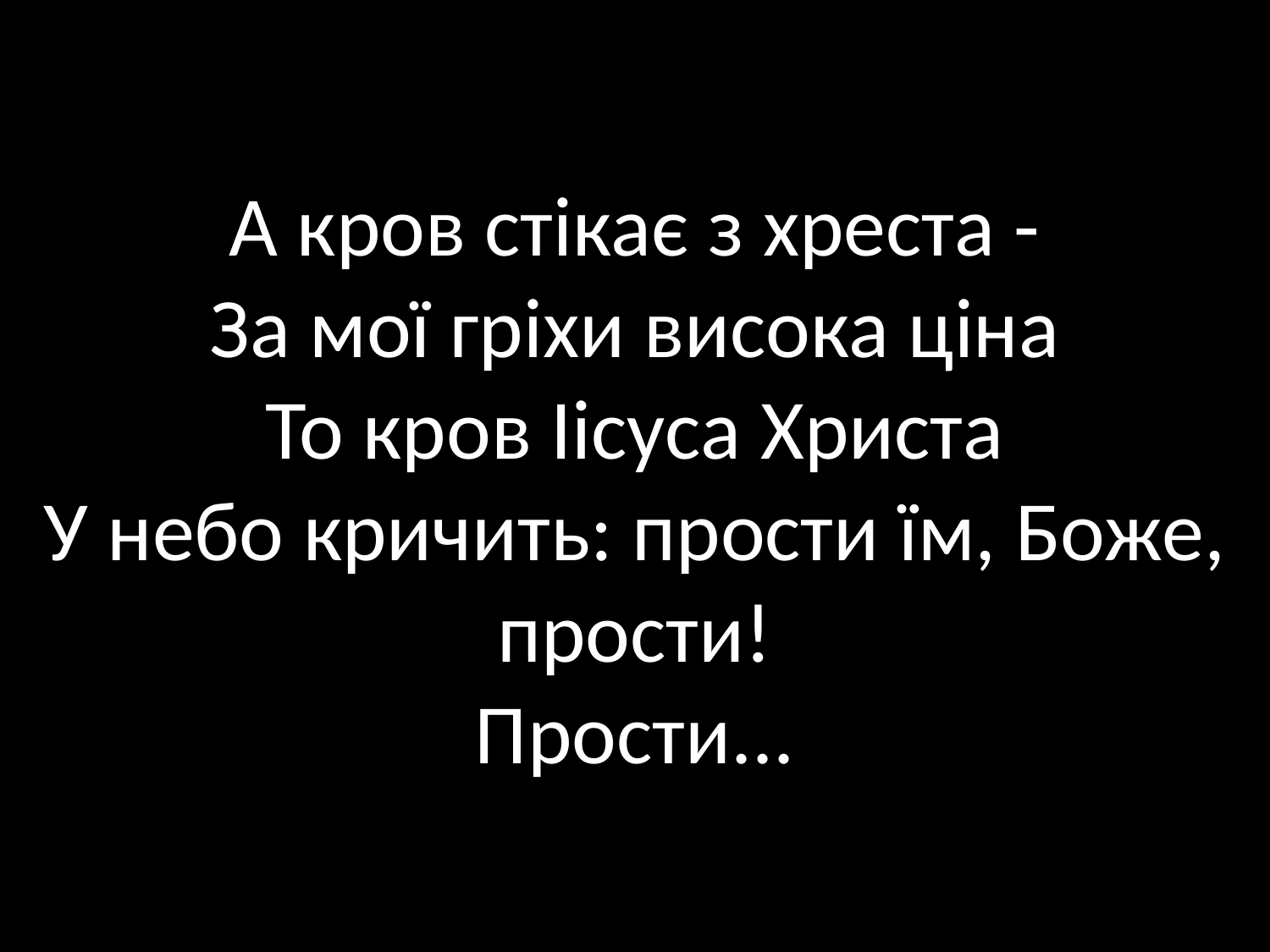

# А кров стікає з хреста - За мої гріхи висока ціна То кров Іісуса Христа У небо кричить: прости їм, Боже, прости! Прости...